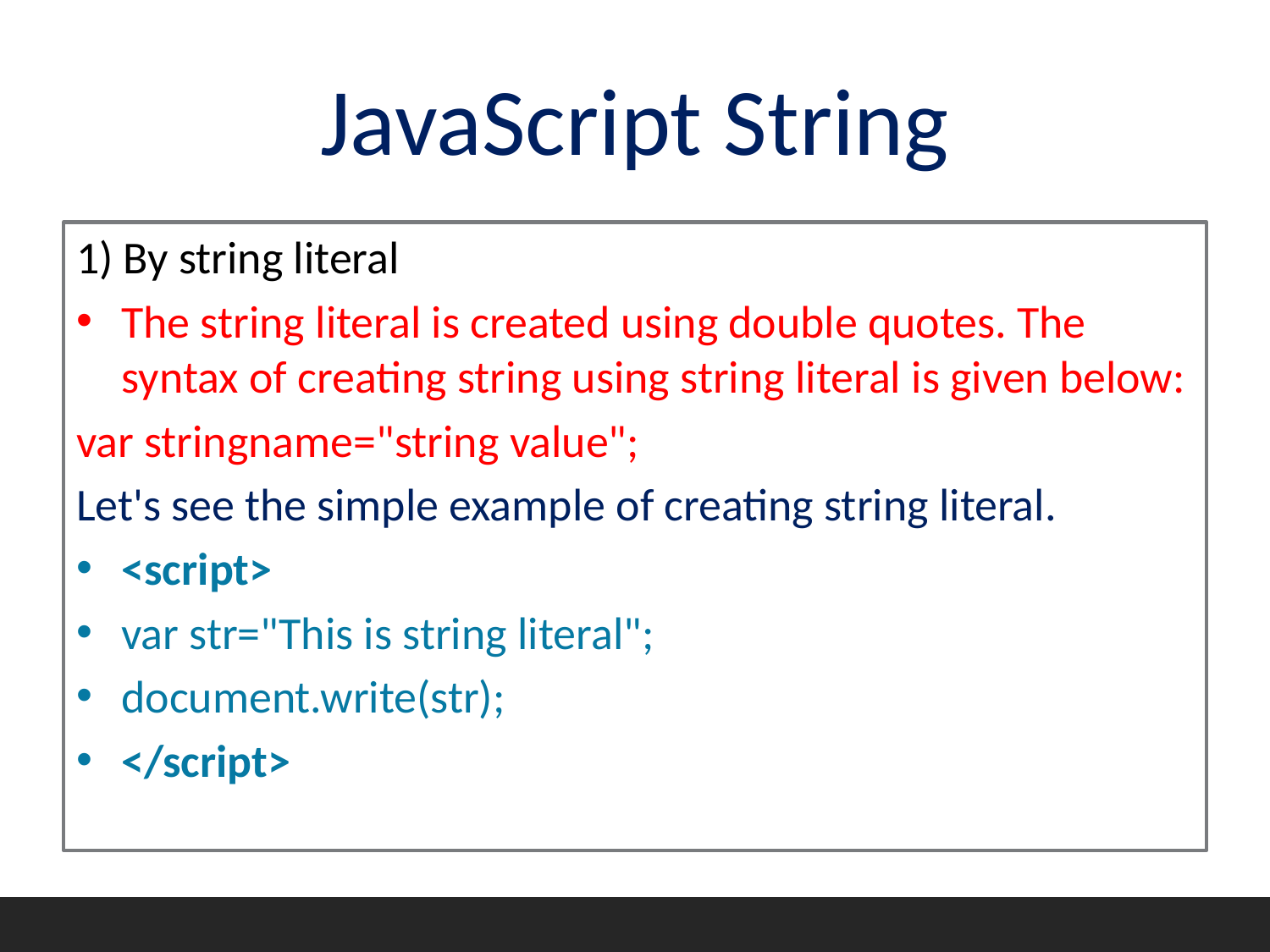

# JavaScript String
1) By string literal
The string literal is created using double quotes. The syntax of creating string using string literal is given below:
var stringname="string value";
Let's see the simple example of creating string literal.
<script>
var str="This is string literal";
document.write(str);
</script>